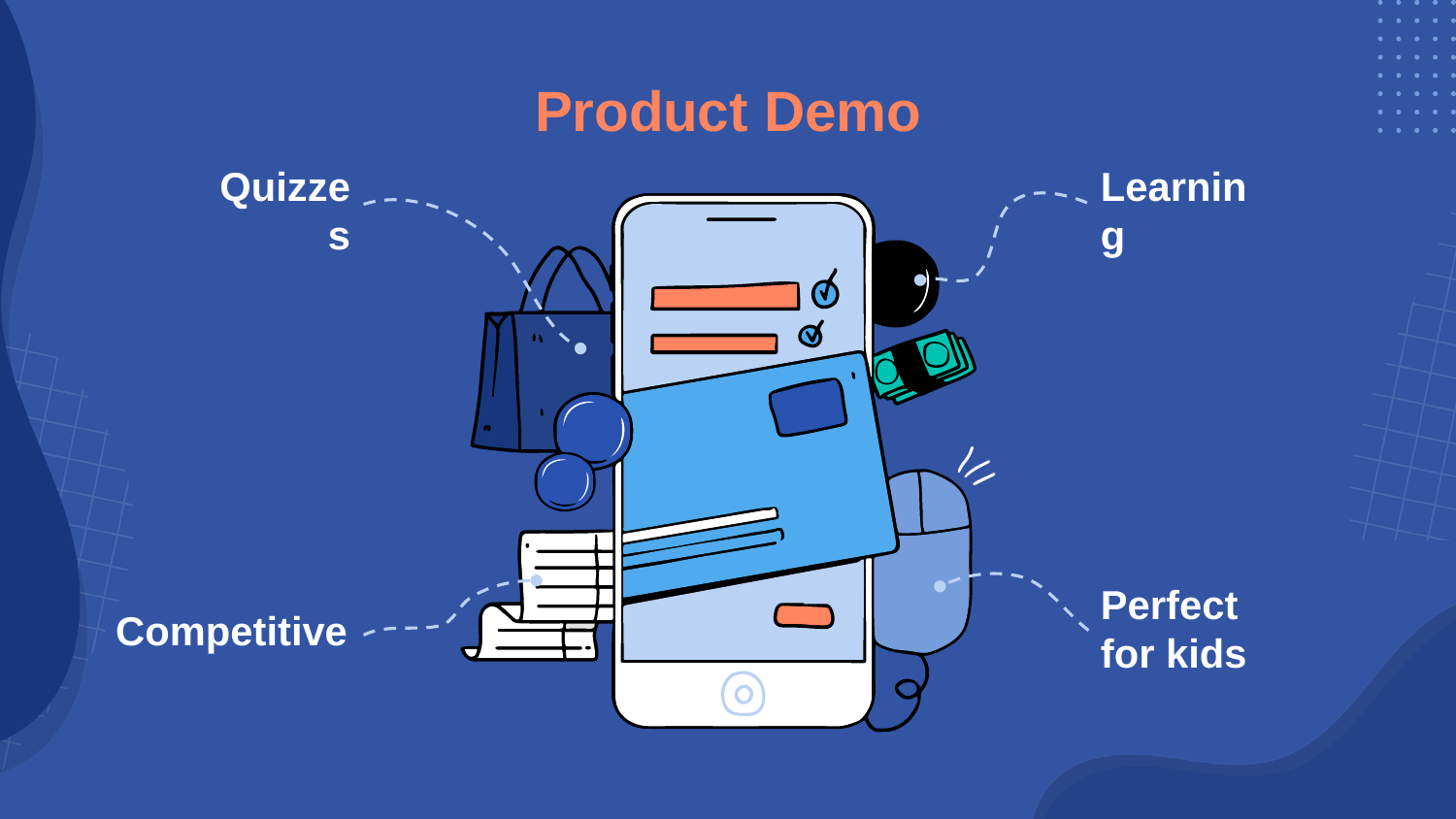

# Product Demo
Quizzes
Learning

Perfect for kids
Competitive